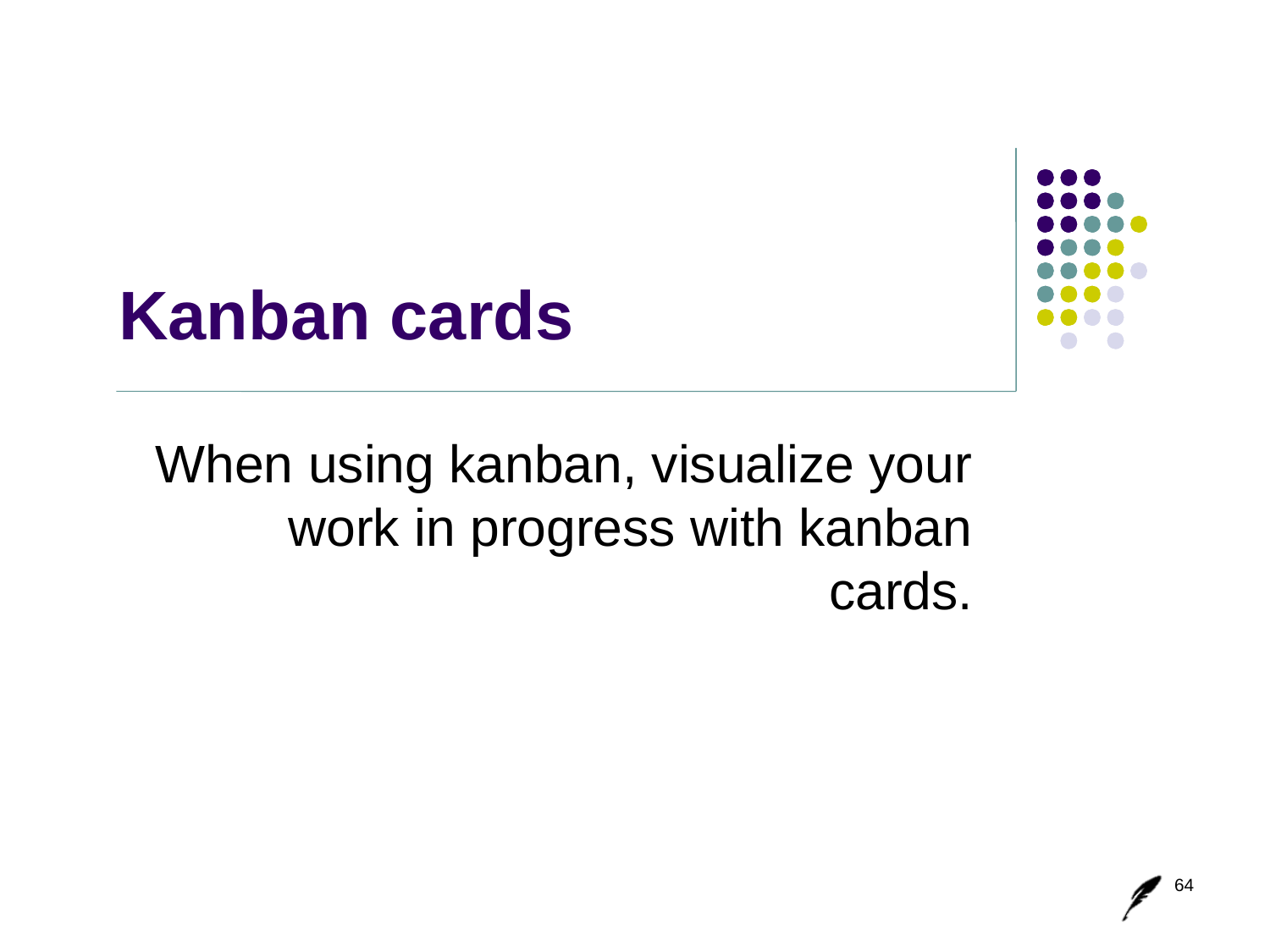

# Kanban cards
When using kanban, visualize your work in progress with kanban cards.
64